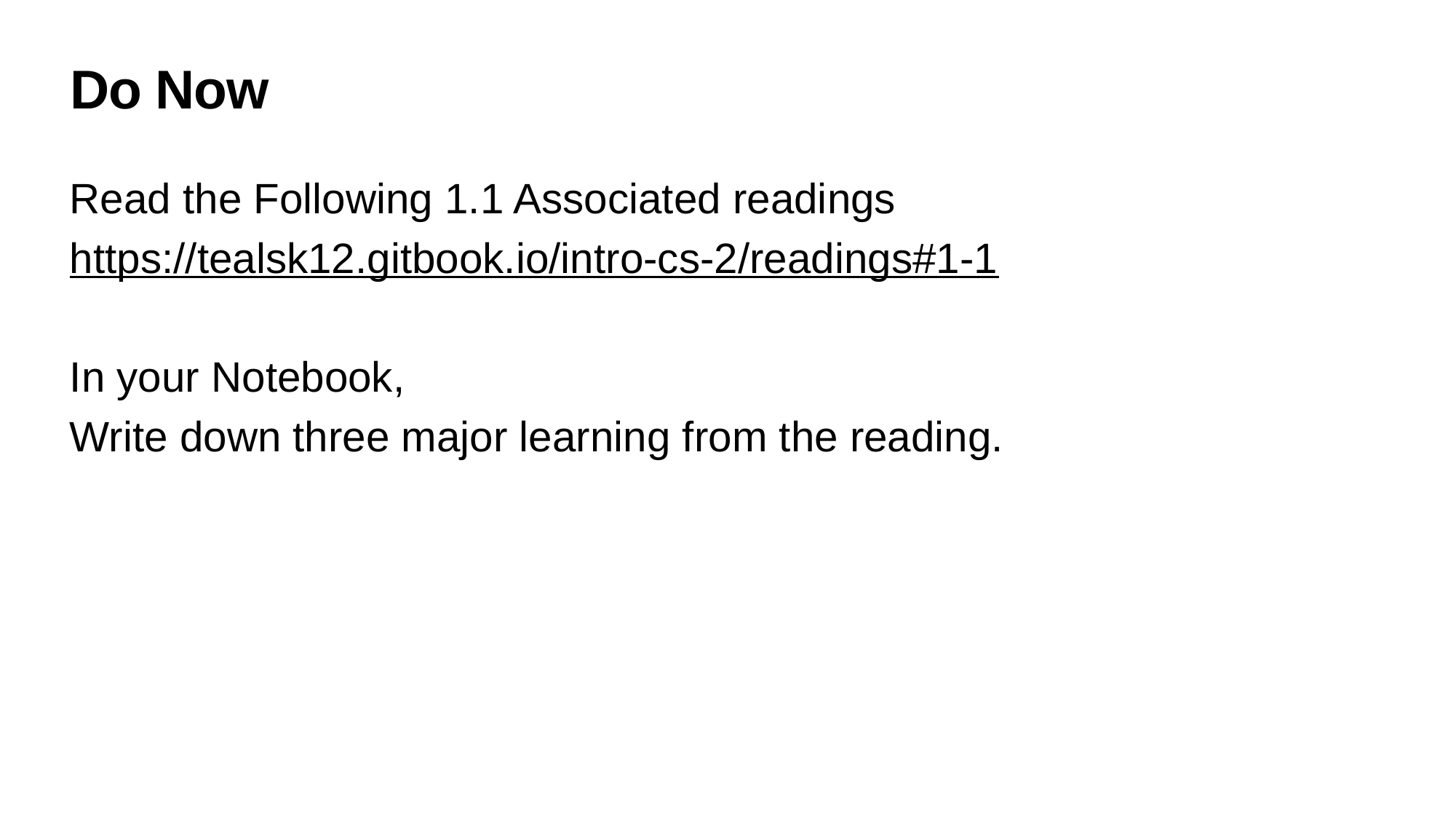

# Do Now
Read the Following 1.1 Associated readings
https://tealsk12.gitbook.io/intro-cs-2/readings#1-1

In your Notebook,
Write down three major learning from the reading.